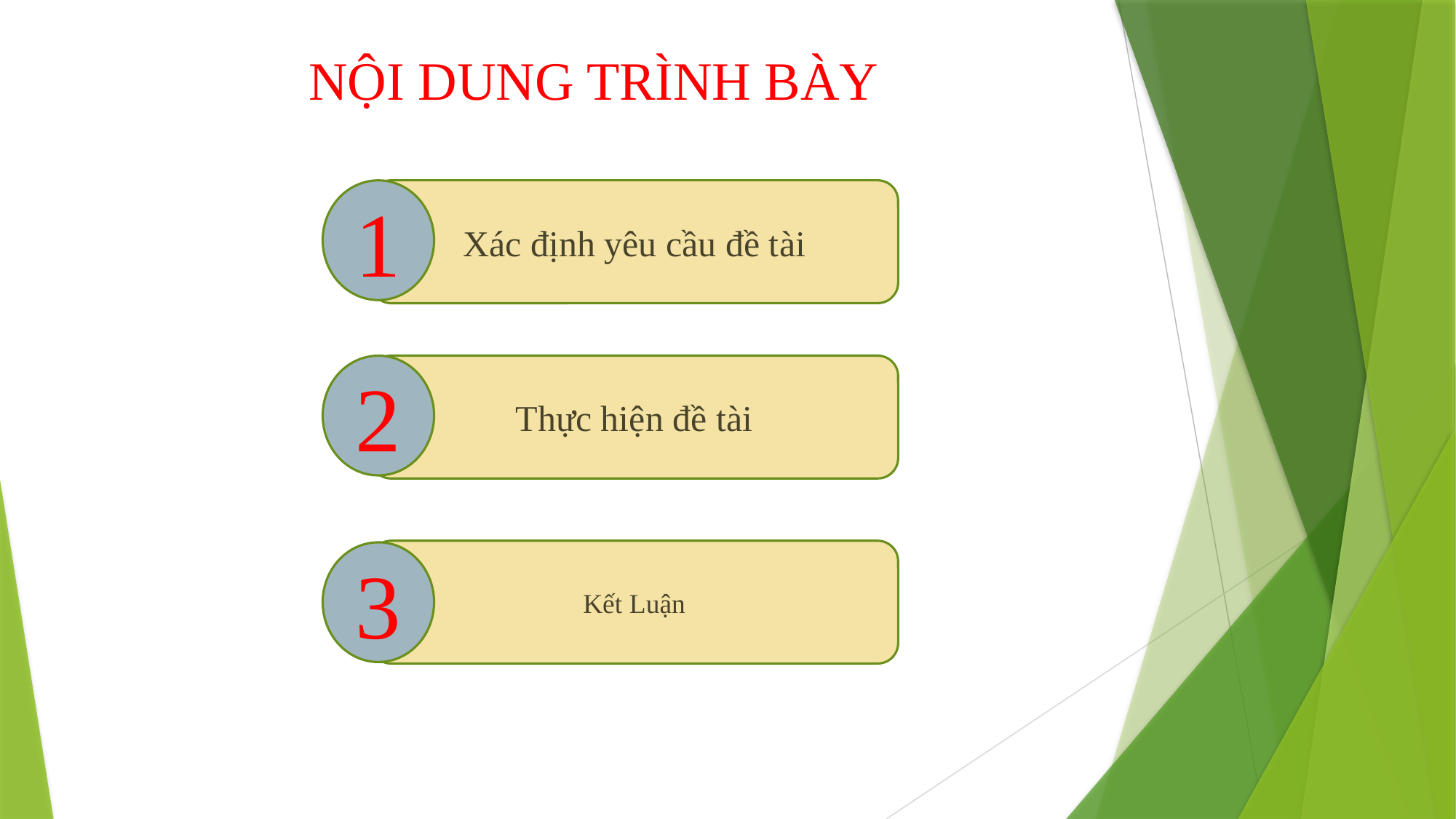

# NỘI DUNG TRÌNH BÀY
1
Xác định yêu cầu đề tài
2
Thực hiện đề tài
Kết Luận
3